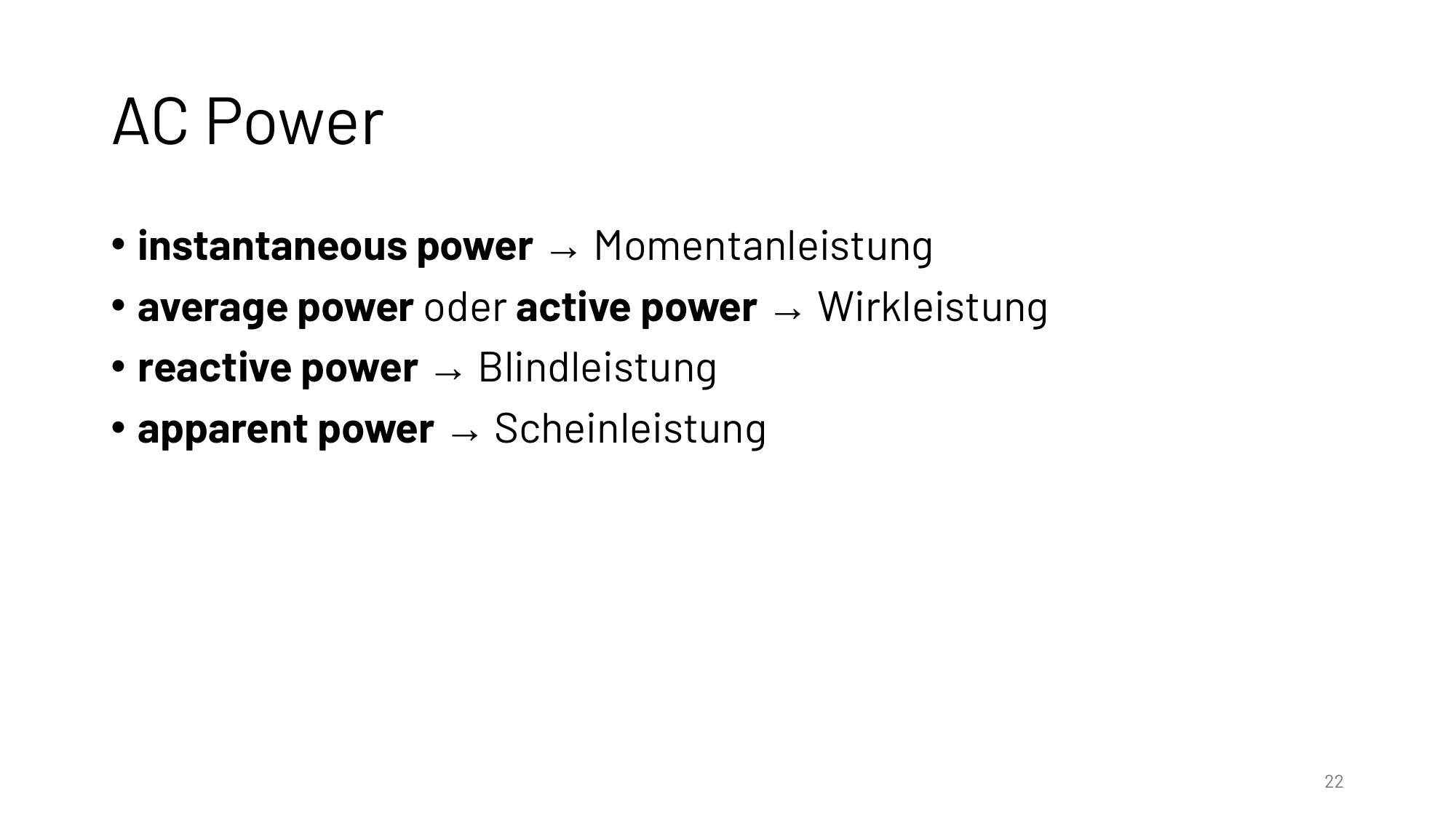

# AC Power
instantaneous power → Momentanleistung
average power oder active power → Wirkleistung
reactive power → Blindleistung
apparent power → Scheinleistung
22